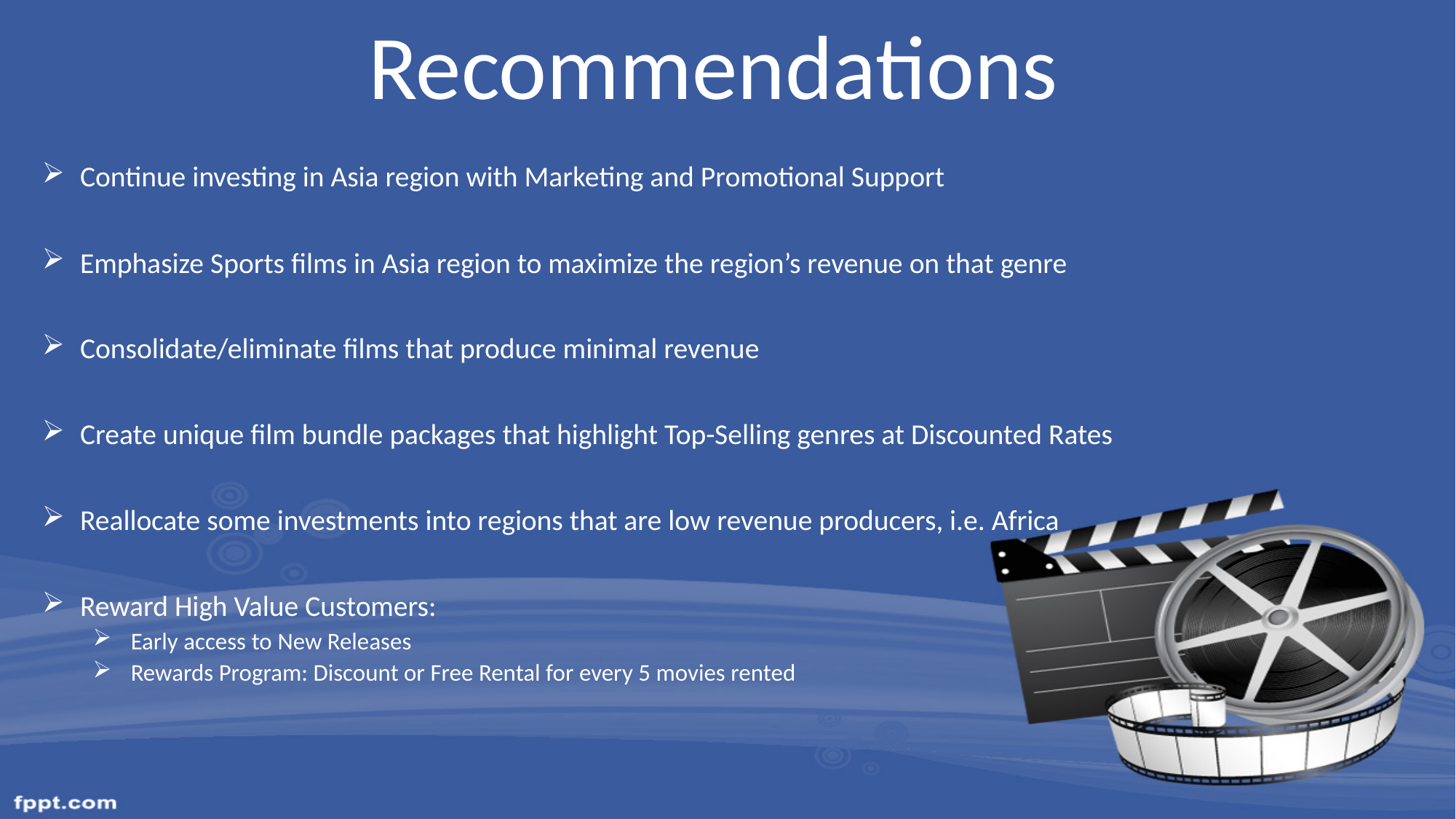

# Recommendations
Continue investing in Asia region with Marketing and Promotional Support

Emphasize Sports films in Asia region to maximize the region’s revenue on that genre

Consolidate/eliminate films that produce minimal revenue

Create unique film bundle packages that highlight Top-Selling genres at Discounted Rates

Reallocate some investments into regions that are low revenue producers, i.e. Africa

Reward High Value Customers:
Early access to New Releases
Rewards Program: Discount or Free Rental for every 5 movies rented